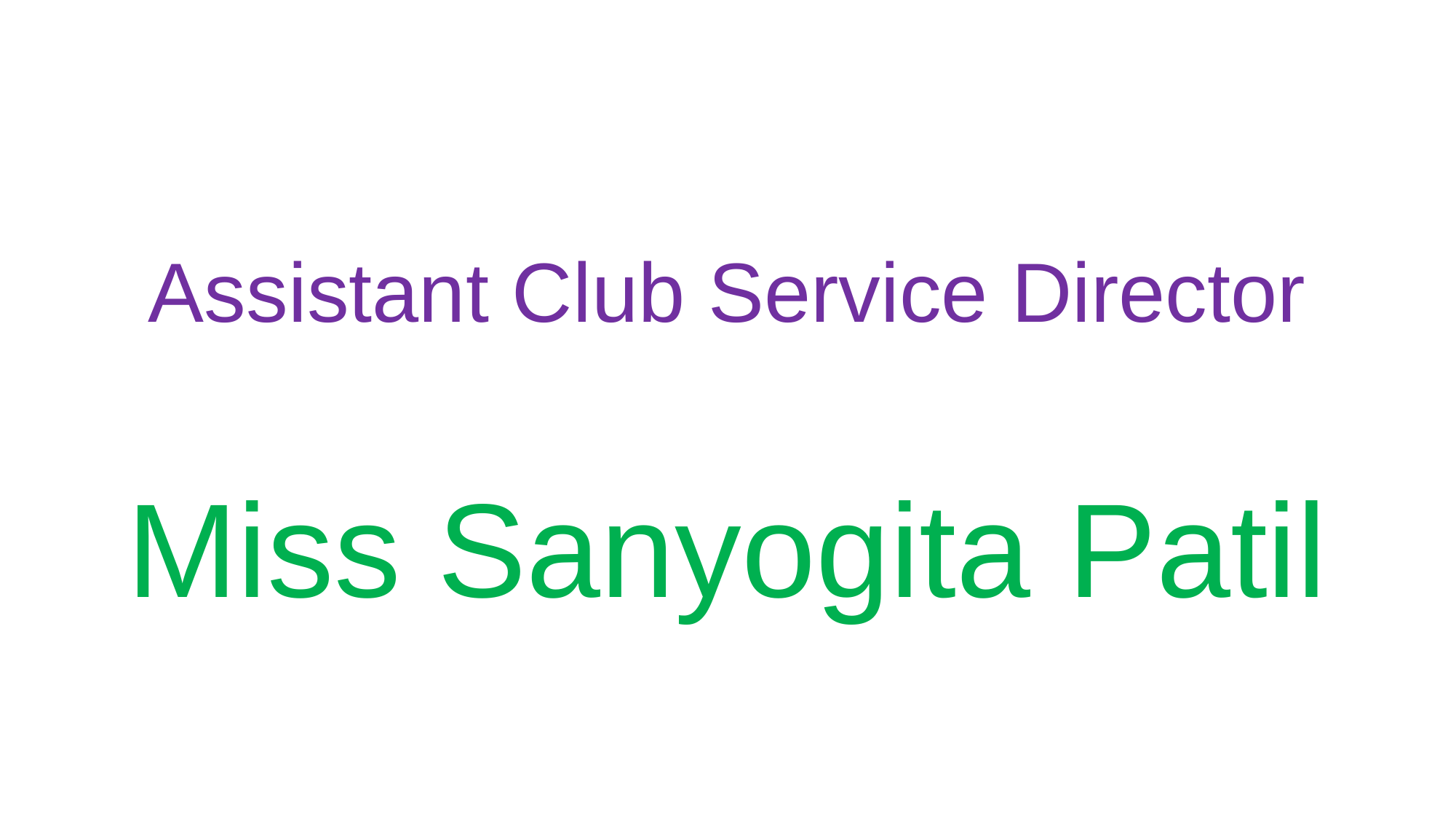

# Assistant Club Service Director
Miss Sanyogita Patil